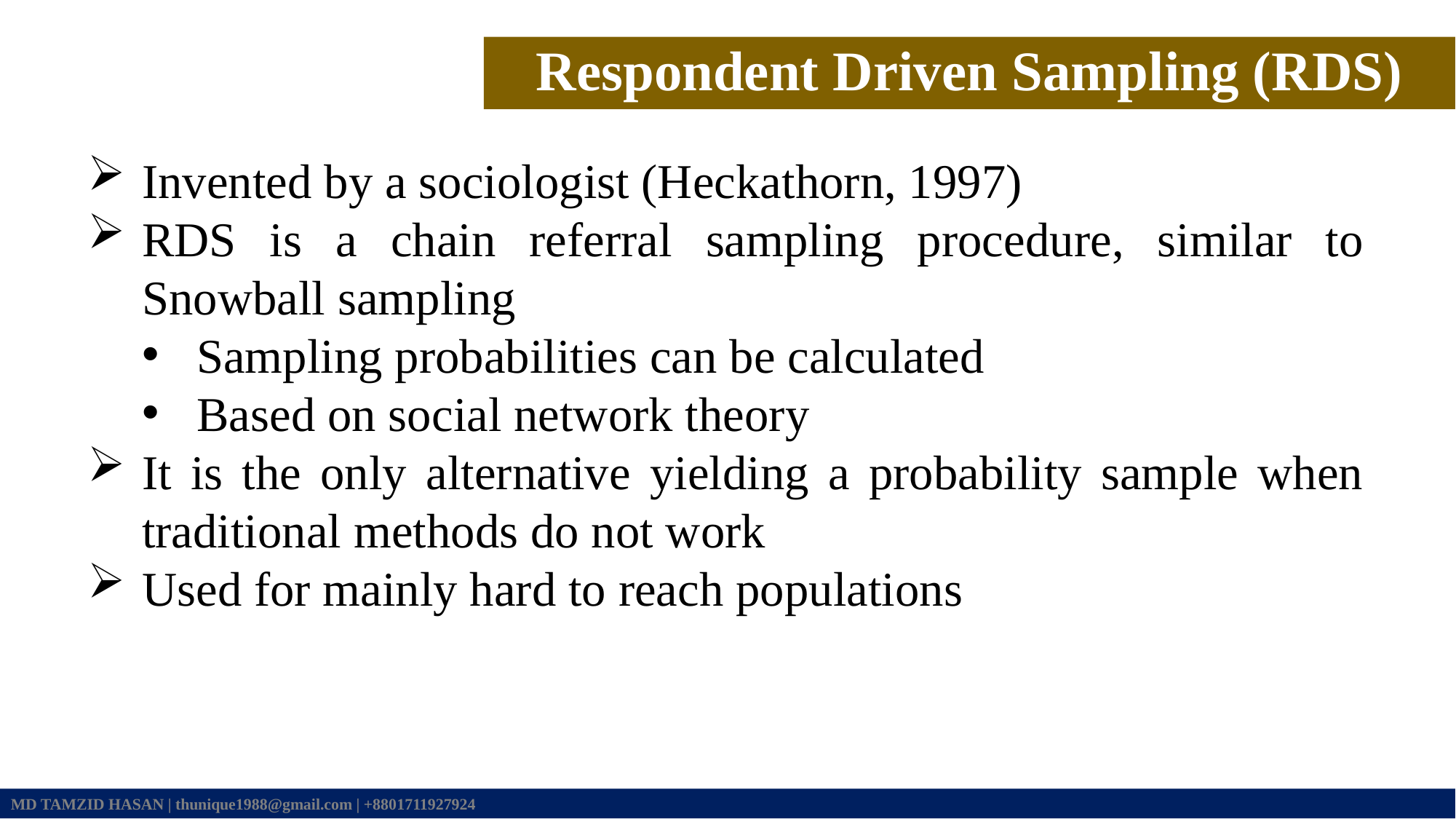

Respondent Driven Sampling (RDS)
Invented by a sociologist (Heckathorn, 1997)
RDS is a chain referral sampling procedure, similar to Snowball sampling
Sampling probabilities can be calculated
Based on social network theory
It is the only alternative yielding a probability sample when traditional methods do not work
Used for mainly hard to reach populations
MD TAMZID HASAN | thunique1988@gmail.com | +8801711927924